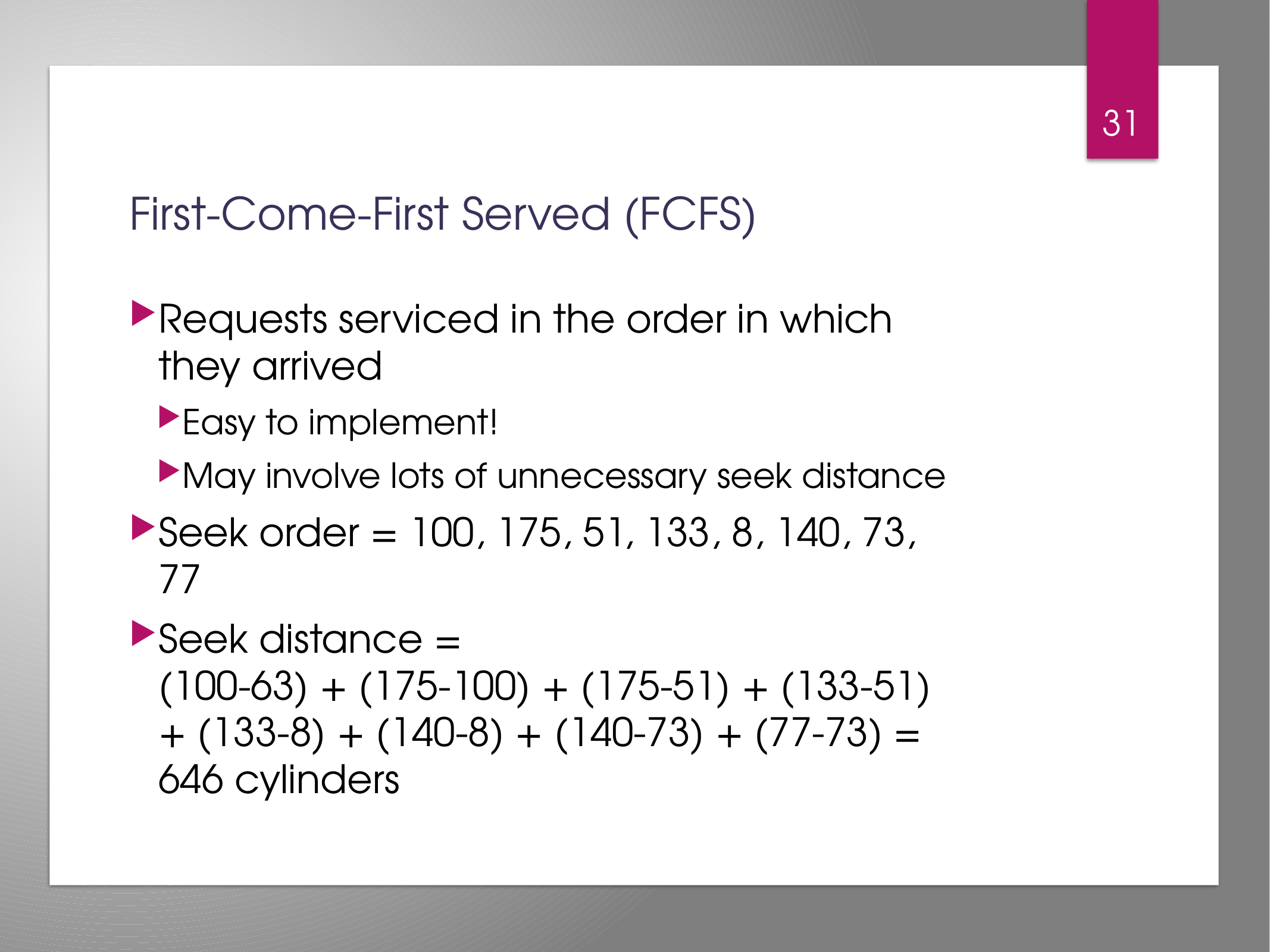

31

# First-Come-First Served (FCFS)
Requests serviced in the order in which they arrived
Easy to implement!
May involve lots of unnecessary seek distance
Seek order = 100, 175, 51, 133, 8, 140, 73, 77
Seek distance =
(100-63) + (175-100) + (175-51) + (133-51) + (133-8) + (140-8) + (140-73) + (77-73) = 646 cylinders